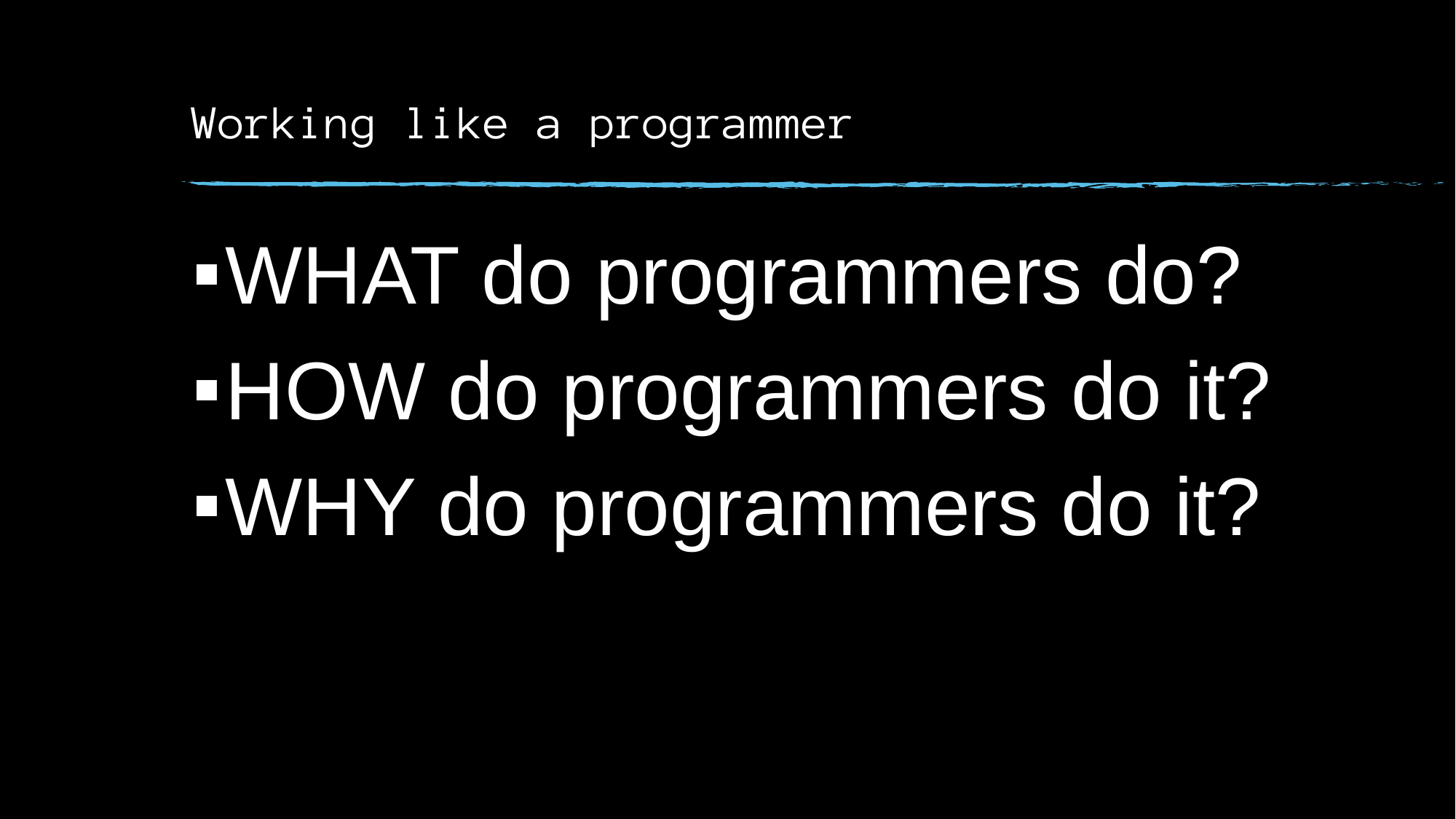

# Working like a programmer
WHAT do programmers do?
HOW do programmers do it?
WHY do programmers do it?